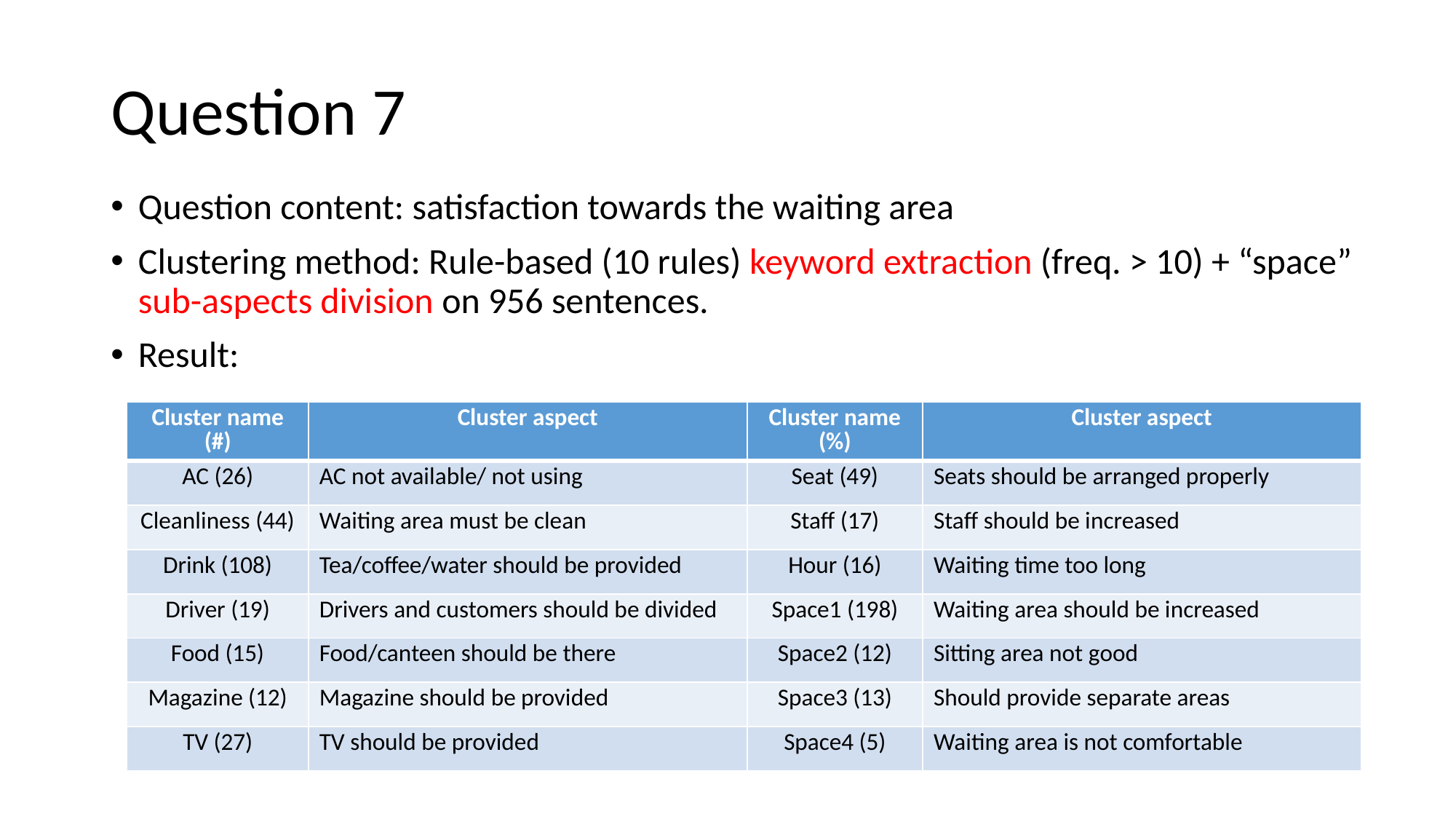

# Question 7
Question content: satisfaction towards the waiting area
Clustering method: Rule-based (10 rules) keyword extraction (freq. > 10) + “space” sub-aspects division on 956 sentences.
Result:

| Cluster name (#) | Cluster aspect | Cluster name (%) | Cluster aspect |
| --- | --- | --- | --- |
| AC (26) | AC not available/ not using | Seat (49) | Seats should be arranged properly |
| Cleanliness (44) | Waiting area must be clean | Staff (17) | Staff should be increased |
| Drink (108) | Tea/coffee/water should be provided | Hour (16) | Waiting time too long |
| Driver (19) | Drivers and customers should be divided | Space1 (198) | Waiting area should be increased |
| Food (15) | Food/canteen should be there | Space2 (12) | Sitting area not good |
| Magazine (12) | Magazine should be provided | Space3 (13) | Should provide separate areas |
| TV (27) | TV should be provided | Space4 (5) | Waiting area is not comfortable |